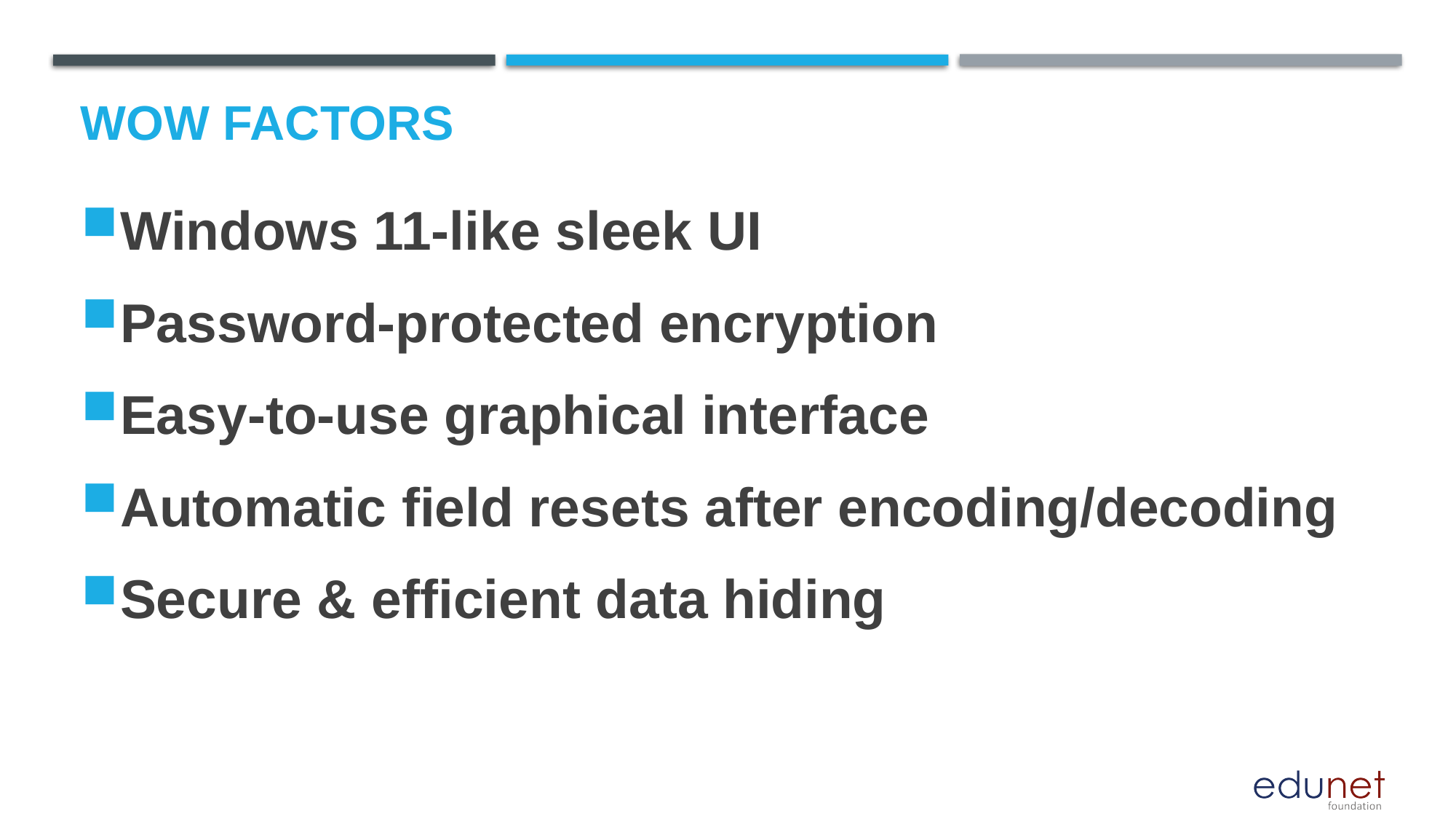

# Wow factors
Windows 11-like sleek UI
Password-protected encryption
Easy-to-use graphical interface
Automatic field resets after encoding/decoding
Secure & efficient data hiding